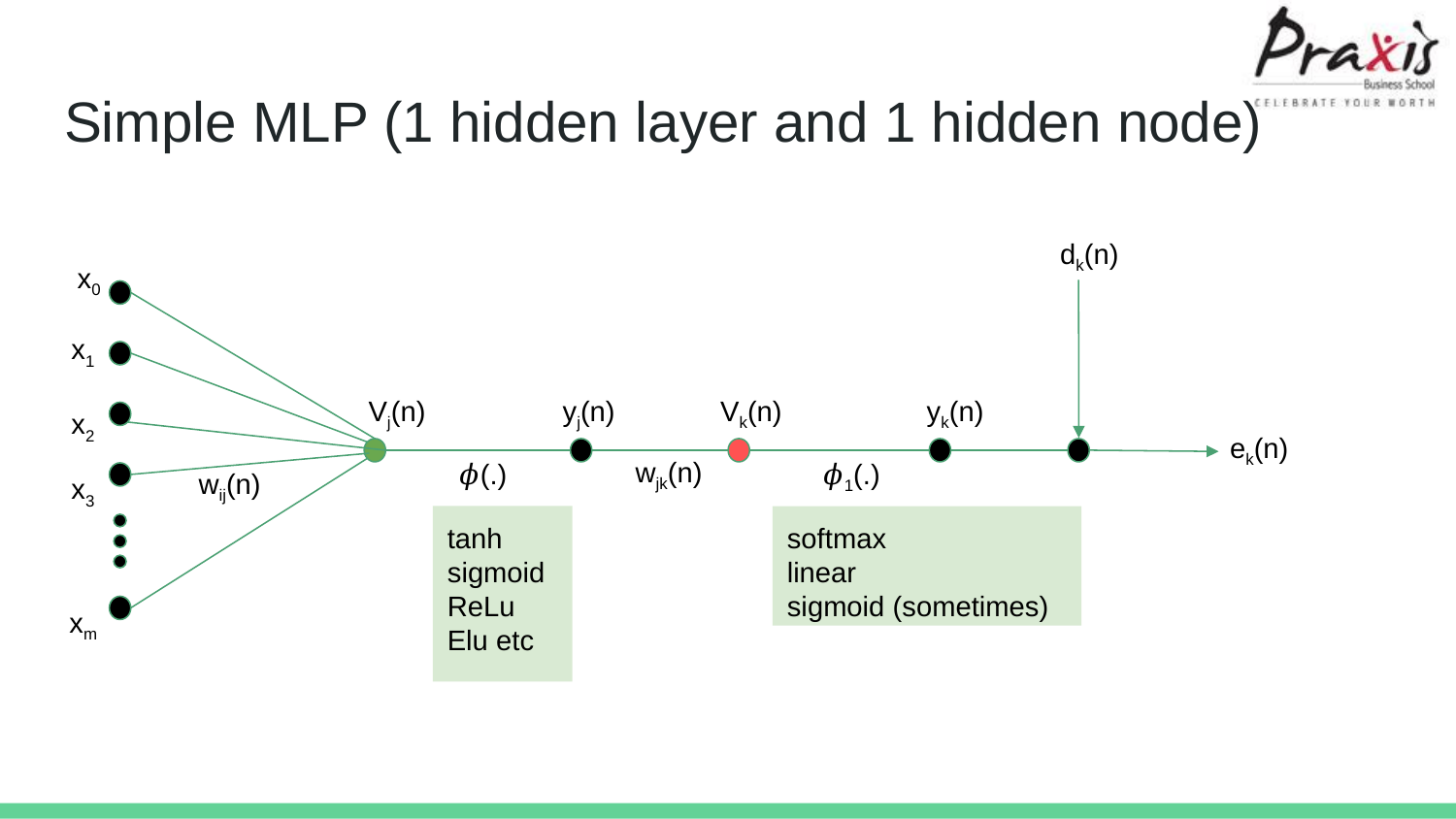

# Simple MLP (1 hidden layer and 1 hidden node)
dk(n)
x0

x1

Vj(n)
yj(n)
Vk(n)
yk(n)
x2

ek(n)

wjk(n)
𝜙(.)
𝜙1(.)
wij(n)
x3

tanh
sigmoid
ReLu
Elu etc

softmax
linear
sigmoid (sometimes)

xm